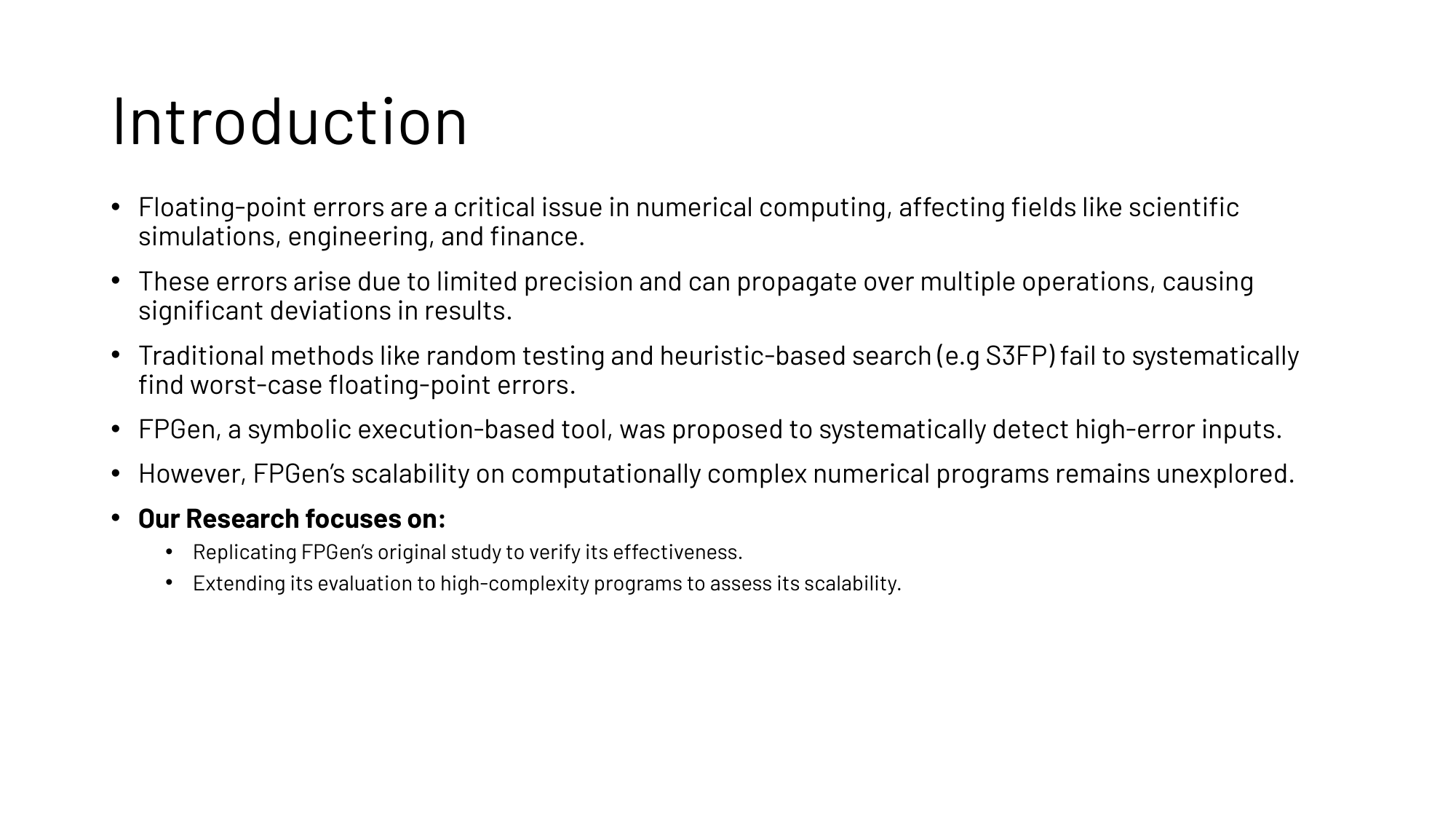

# Introduction
Floating-point errors are a critical issue in numerical computing, affecting fields like scientific simulations, engineering, and finance.
These errors arise due to limited precision and can propagate over multiple operations, causing significant deviations in results.
Traditional methods like random testing and heuristic-based search (e.g S3FP) fail to systematically find worst-case floating-point errors.
FPGen, a symbolic execution-based tool, was proposed to systematically detect high-error inputs.
However, FPGen’s scalability on computationally complex numerical programs remains unexplored.
Our Research focuses on:
Replicating FPGen’s original study to verify its effectiveness.
Extending its evaluation to high-complexity programs to assess its scalability.